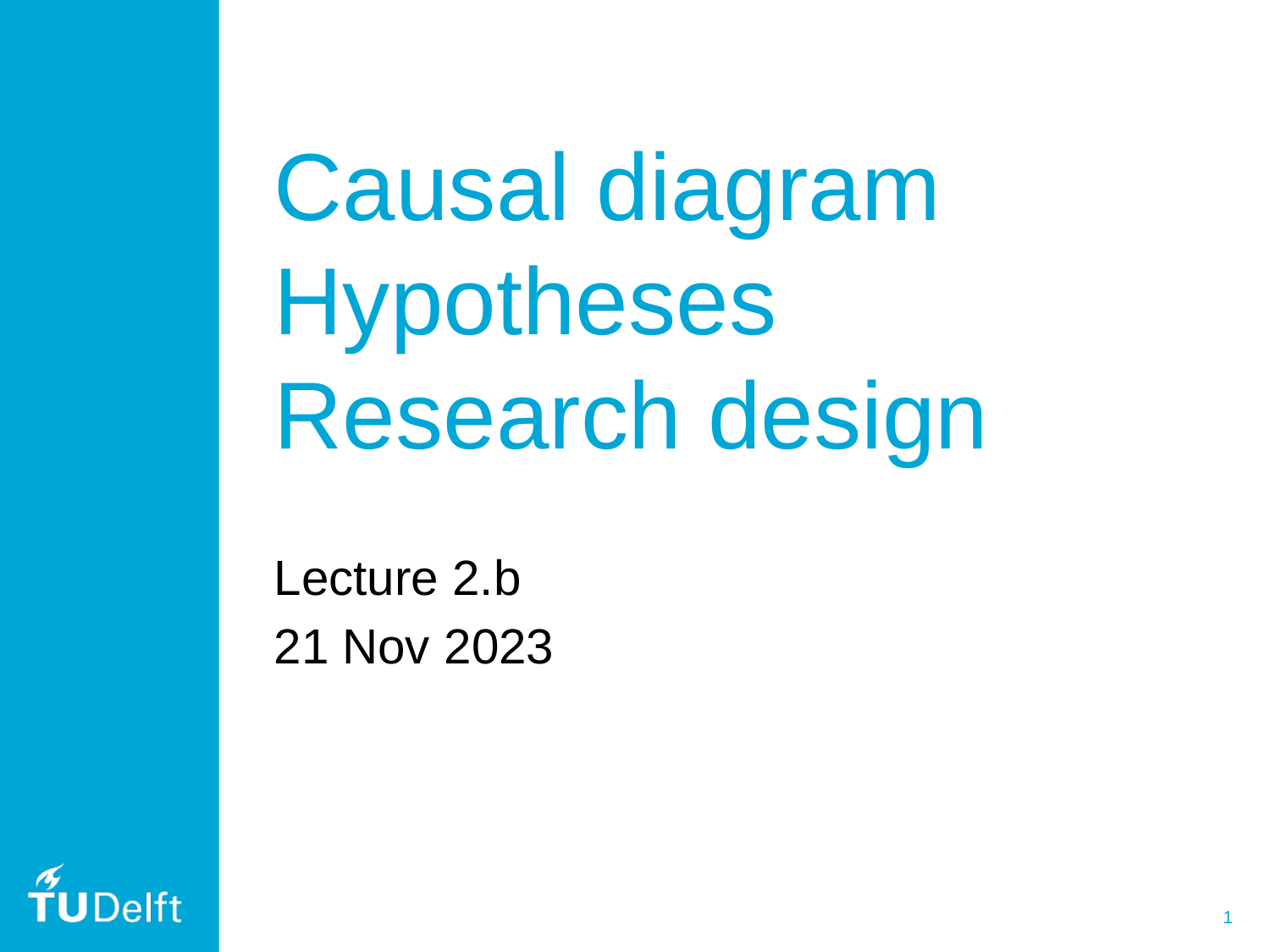

# Causal diagram Hypotheses Research design
Lecture 2.b
21 Nov 2023